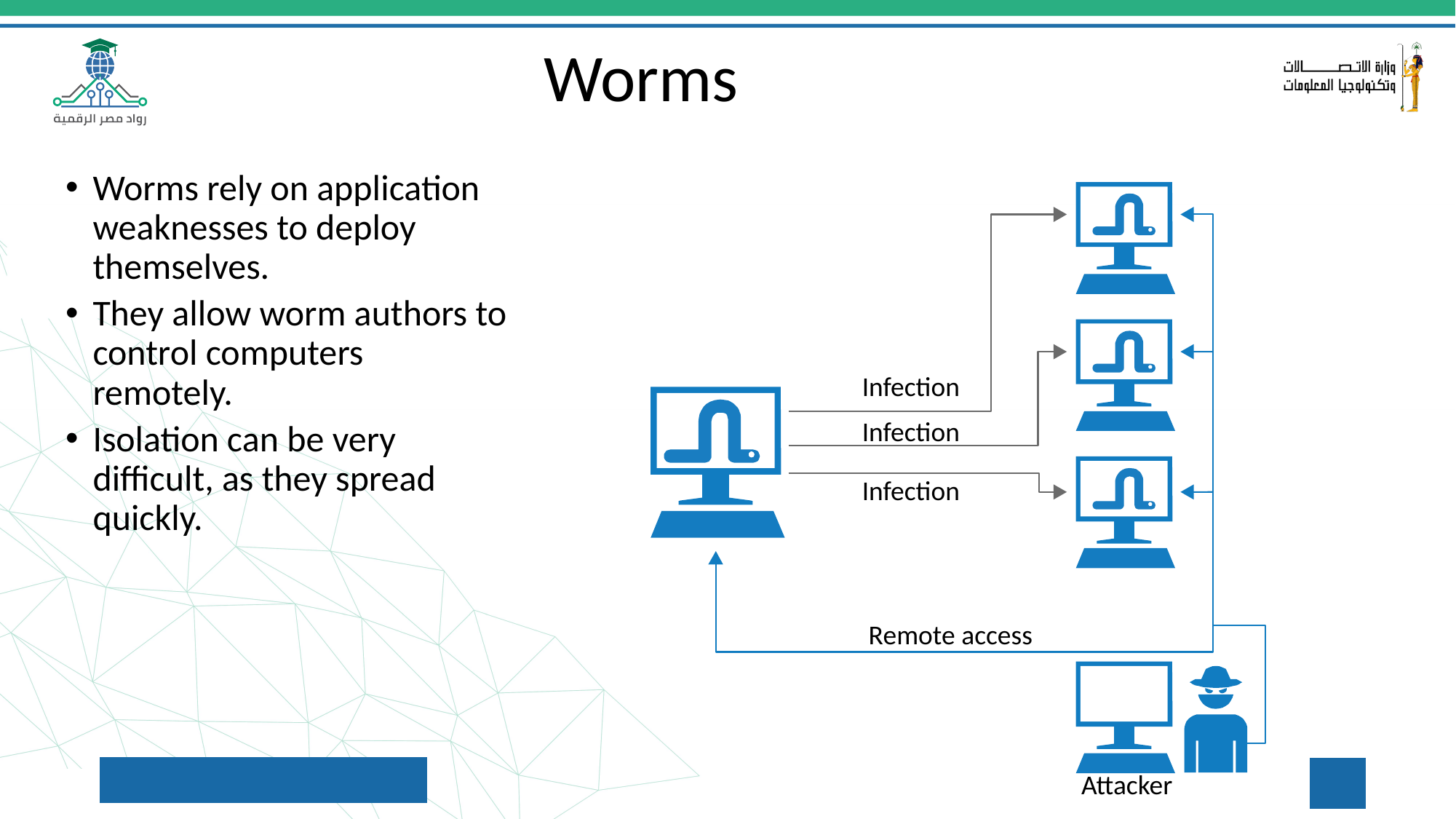

Worms
Worms rely on application weaknesses to deploy themselves.
They allow worm authors to control computers remotely.
Isolation can be very difficult, as they spread quickly.

Infection
Infection
Infection
Remote access
Attacker